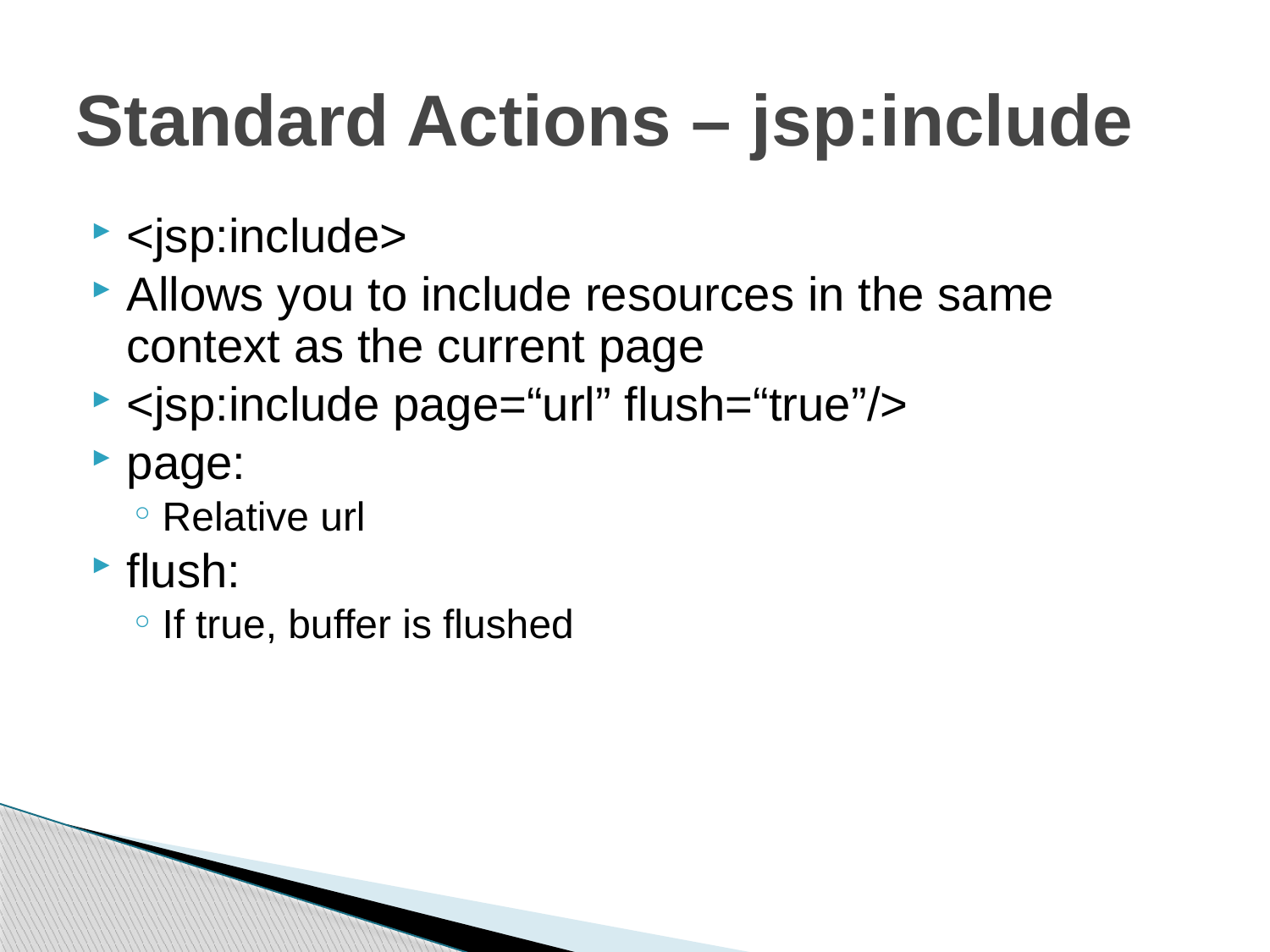

# Standard Actions – jsp:include
<jsp:include>
Allows you to include resources in the same context as the current page
<jsp:include page=“url” flush=“true”/>
page:
Relative url
flush:
If true, buffer is flushed